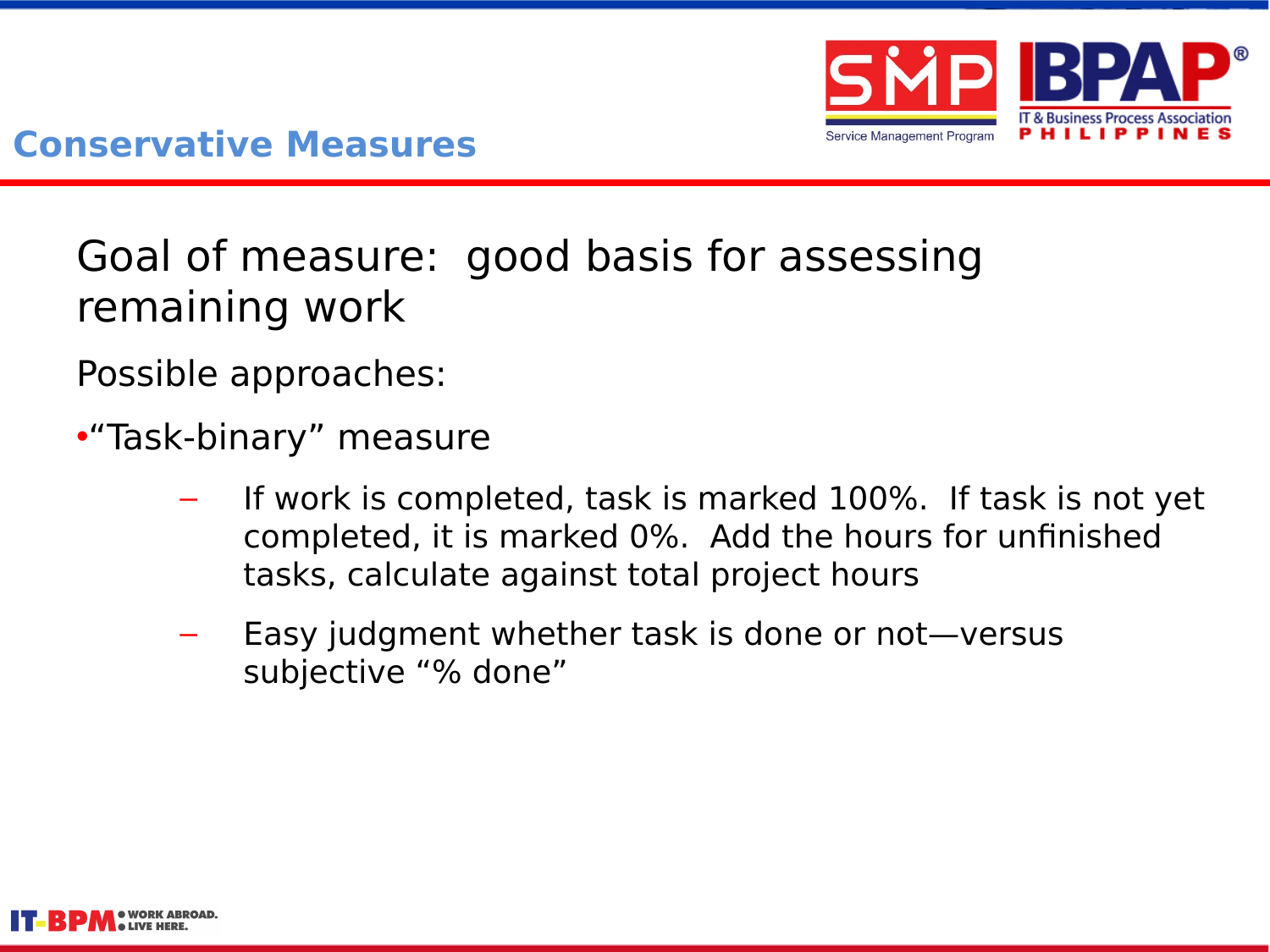

# Conservative Measures
Goal of measure:  good basis for assessing remaining work
Possible approaches:
“Task-binary” measure
If work is completed, task is marked 100%.  If task is not yet completed, it is marked 0%.  Add the hours for unfinished tasks, calculate against total project hours
Easy judgment whether task is done or not—versus subjective “% done”